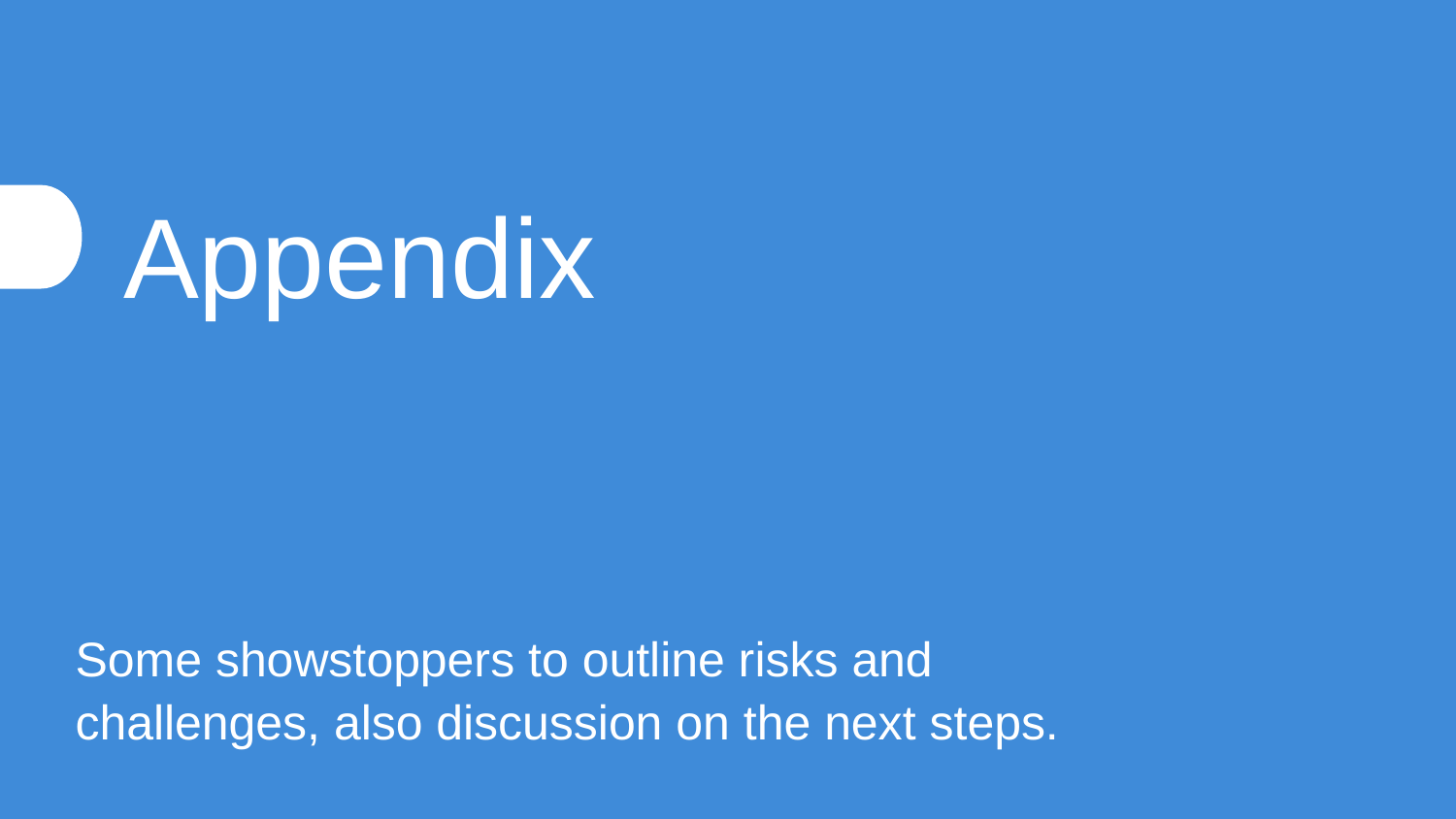

Appendix

Some showstoppers to outline risks and challenges, also discussion on the next steps.